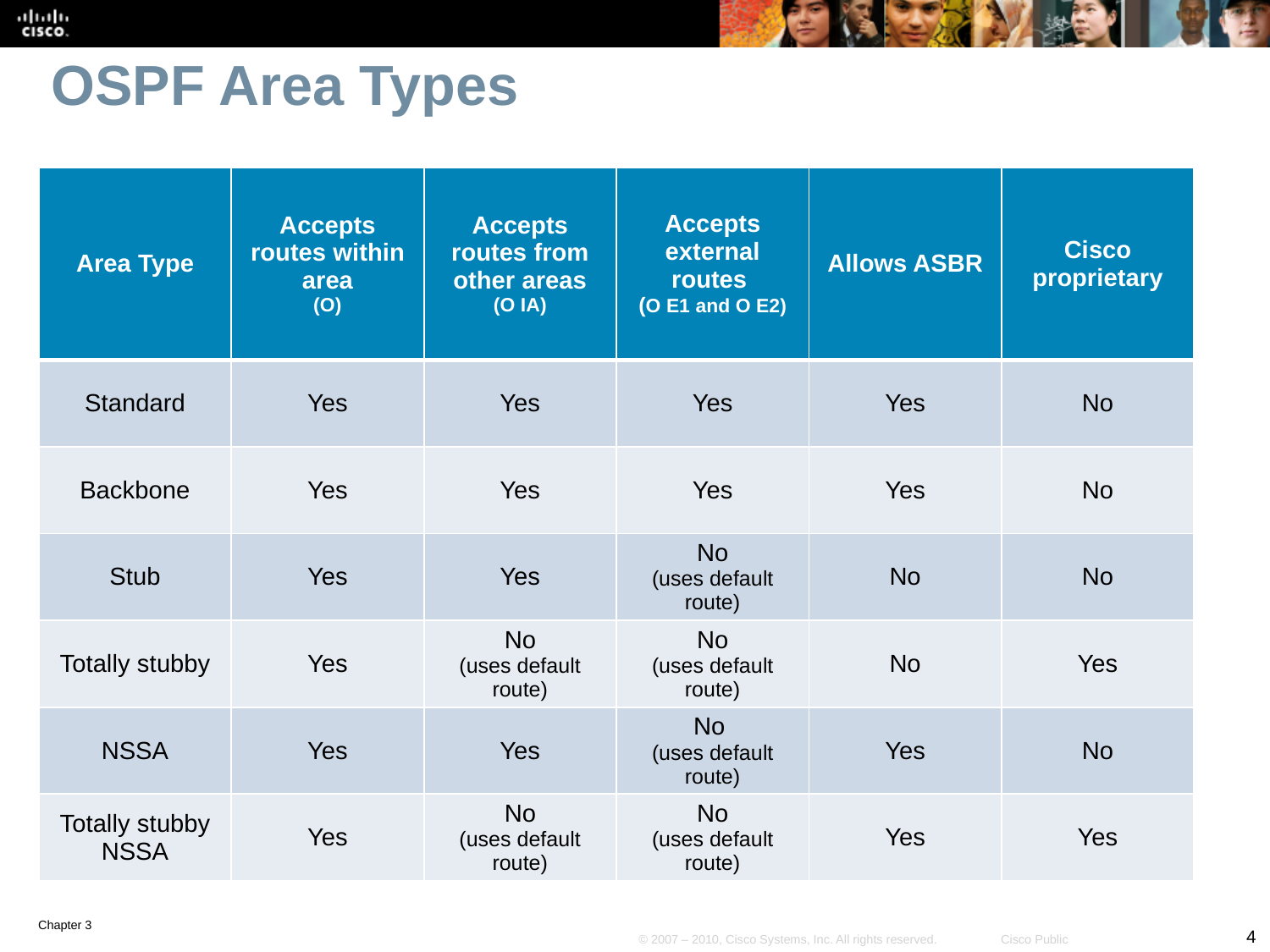

# OSPF Area Types
| Area Type | Accepts routes within area (O) | Accepts routes from other areas (O IA) | Accepts external routes (O E1 and O E2) | Allows ASBR | Cisco proprietary |
| --- | --- | --- | --- | --- | --- |
| Standard | Yes | Yes | Yes | Yes | No |
| Backbone | Yes | Yes | Yes | Yes | No |
| Stub | Yes | Yes | No (uses default route) | No | No |
| Totally stubby | Yes | No (uses default route) | No (uses default route) | No | Yes |
| NSSA | Yes | Yes | No (uses default route) | Yes | No |
| Totally stubby NSSA | Yes | No (uses default route) | No (uses default route) | Yes | Yes |